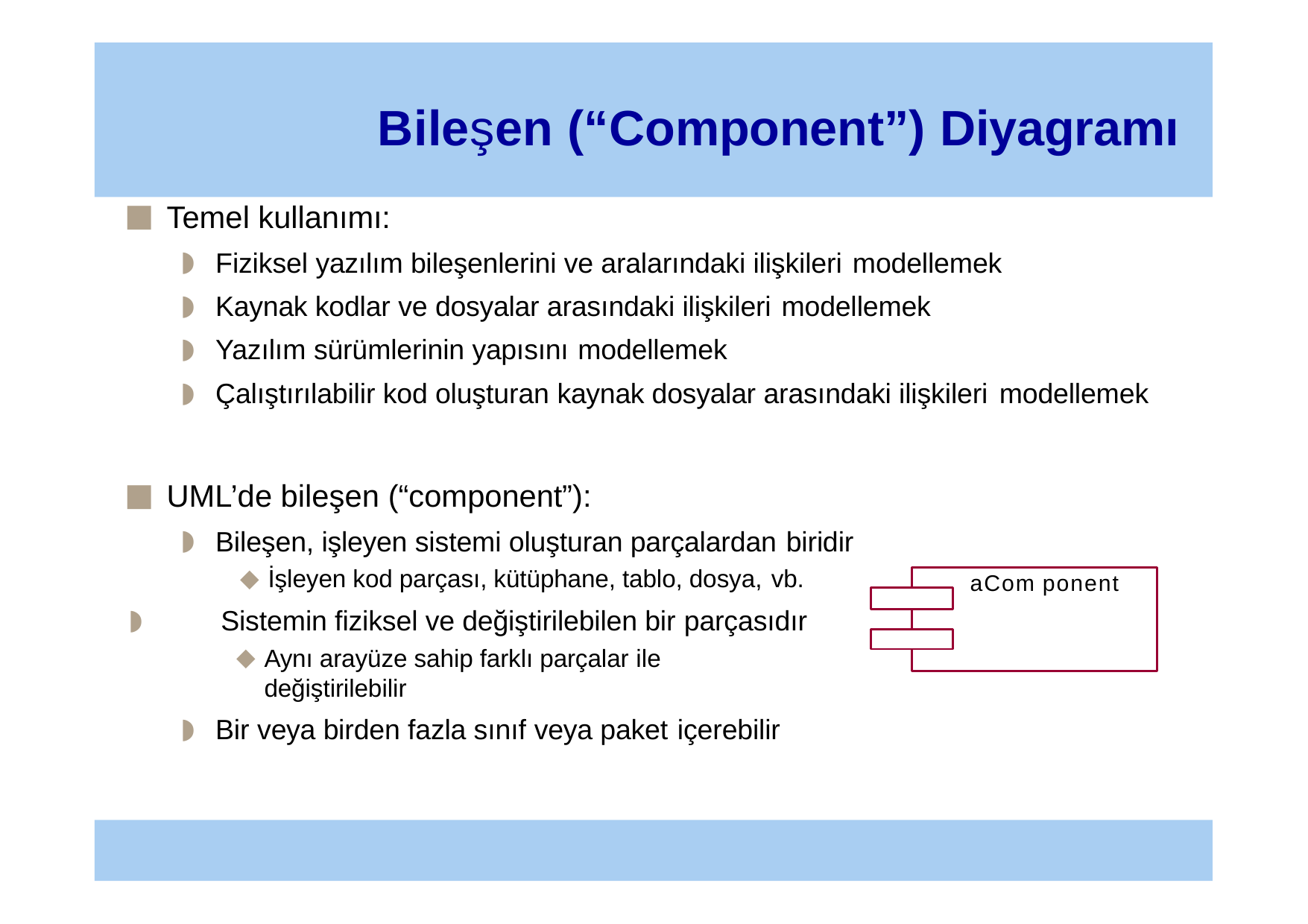

# Bileşen (“Component”) Diyagramı
Temel kullanımı:
Fiziksel yazılım bileşenlerini ve aralarındaki ilişkileri modellemek
Kaynak kodlar ve dosyalar arasındaki ilişkileri modellemek
Yazılım sürümlerinin yapısını modellemek
Çalıştırılabilir kod oluşturan kaynak dosyalar arasındaki ilişkileri modellemek
UML’de bileşen (“component”):
Bileşen, işleyen sistemi oluşturan parçalardan biridir
İşleyen kod parçası, kütüphane, tablo, dosya, vb.
Sistemin fiziksel ve değiştirilebilen bir parçasıdır
Aynı arayüze sahip farklı parçalar ile değiştirilebilir
Bir veya birden fazla sınıf veya paket içerebilir

aCom ponent